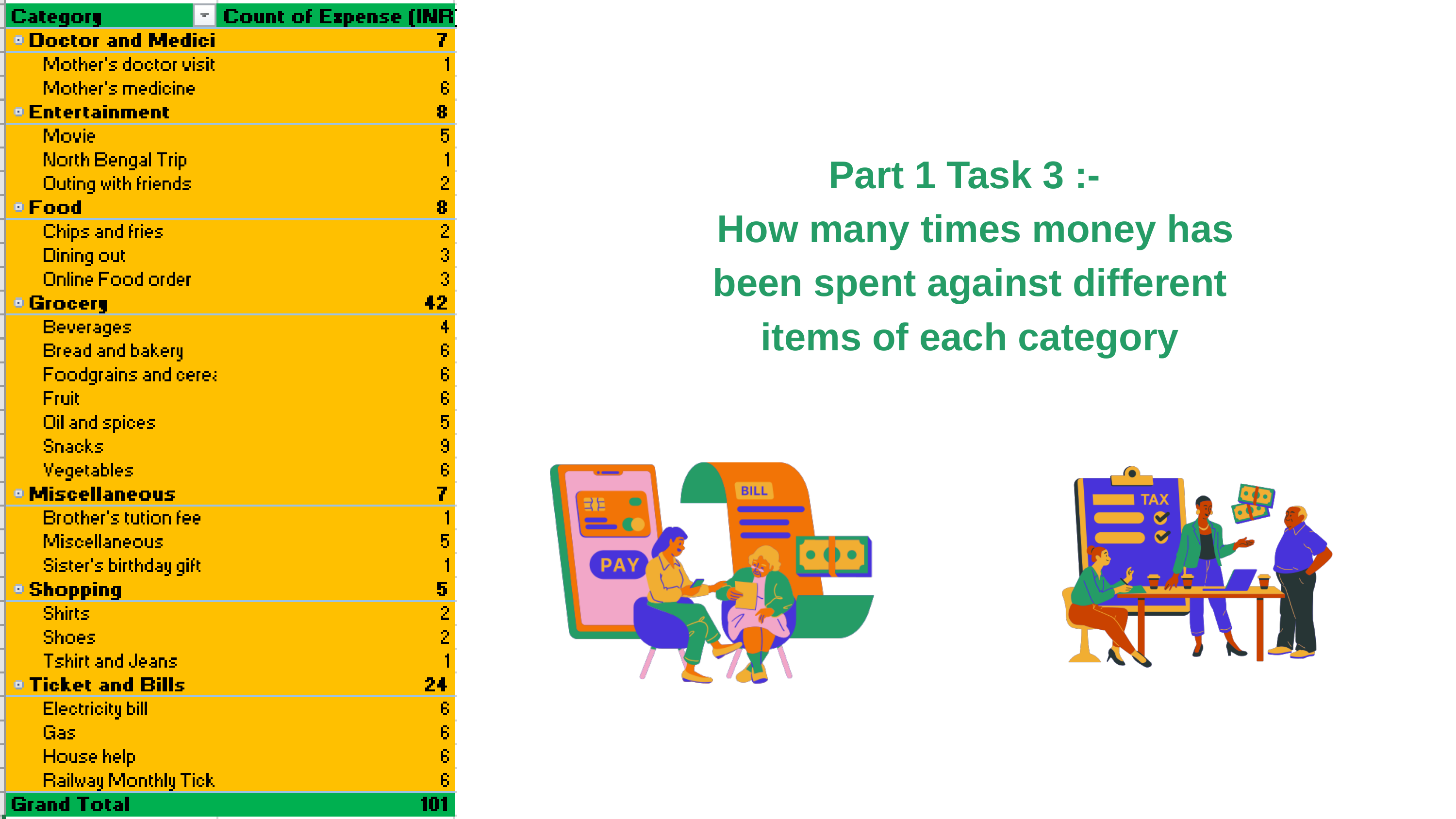

Part 1 Task 3 :-
 How many times money has been spent against different items of each category